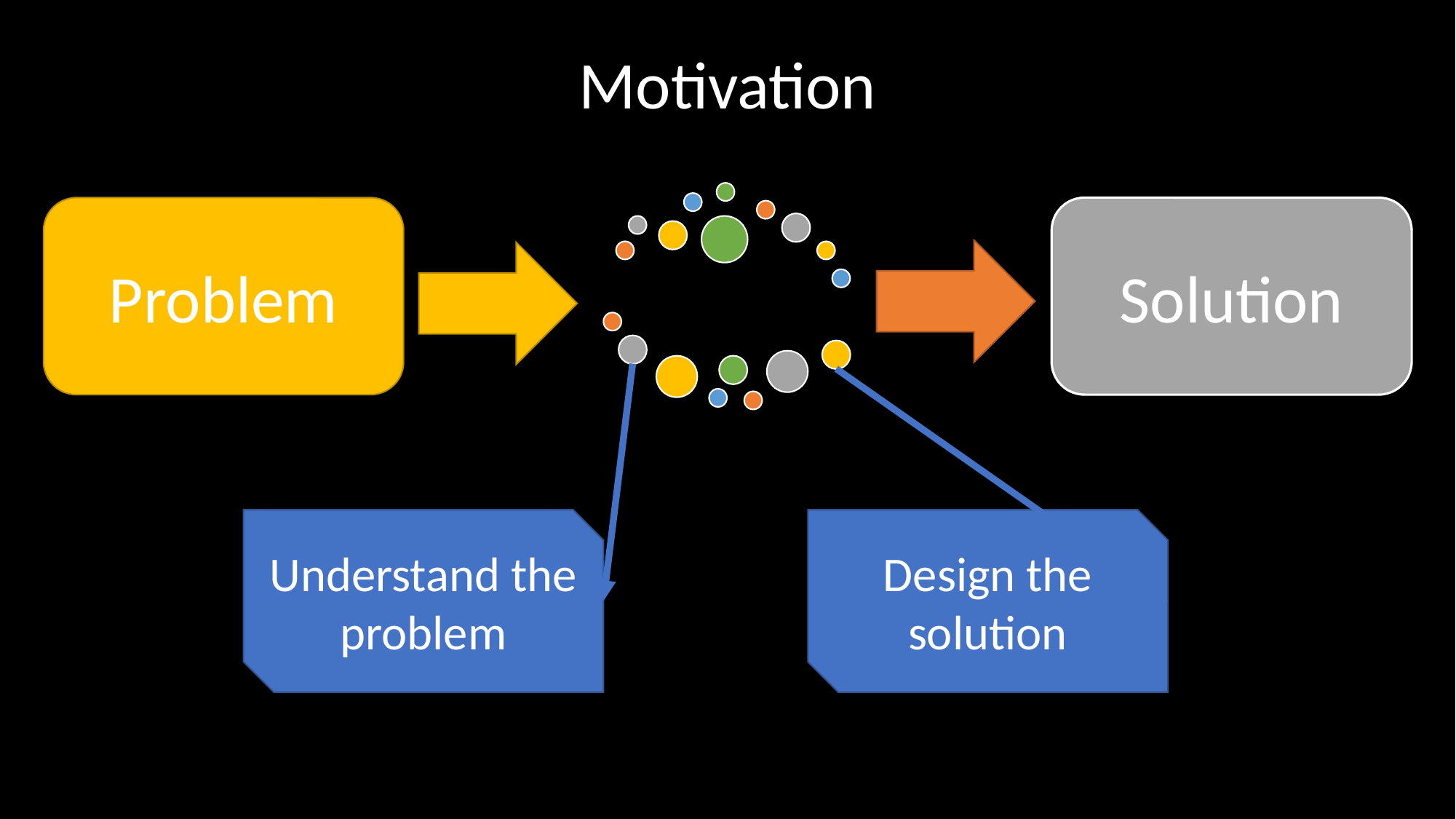

# Motivation

Problem
Solution

Understand the problem
Design the solution